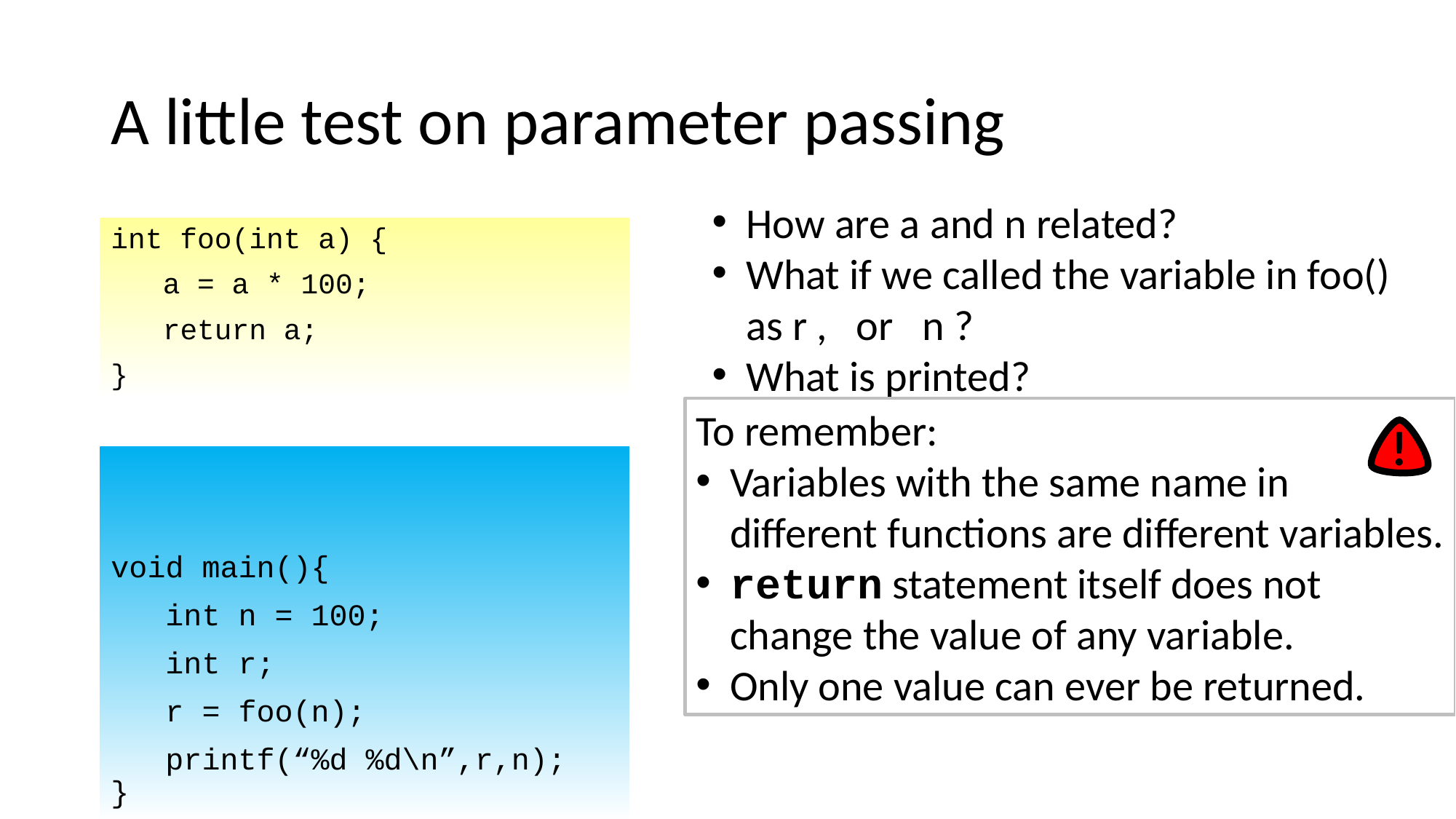

# A little test on parameter passing
How are a and n related?
What if we called the variable in foo() as r ,   or   n ?
What is printed?
int foo(int a) {
   a = a * 100;
   return a;
}

To remember:
Variables with the same name in different functions are different variables.
return statement itself does not change the value of any variable.
Only one value can ever be returned.
!

void main(){
   int n = 100;
   int r;
   r = foo(n);
   printf(“%d %d\n”,r,n);
}